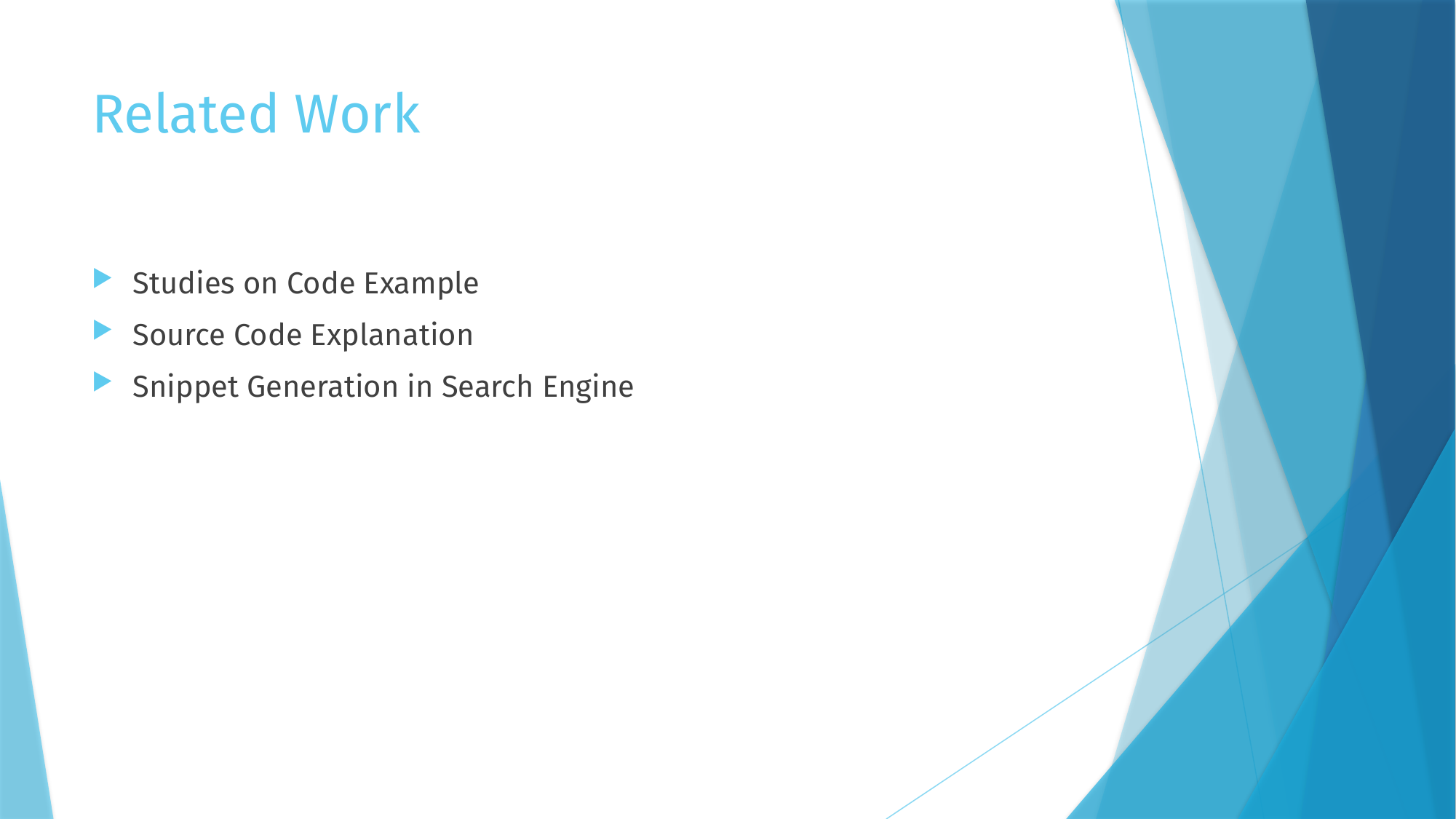

# Related Work
Studies on Code Example
Source Code Explanation
Snippet Generation in Search Engine